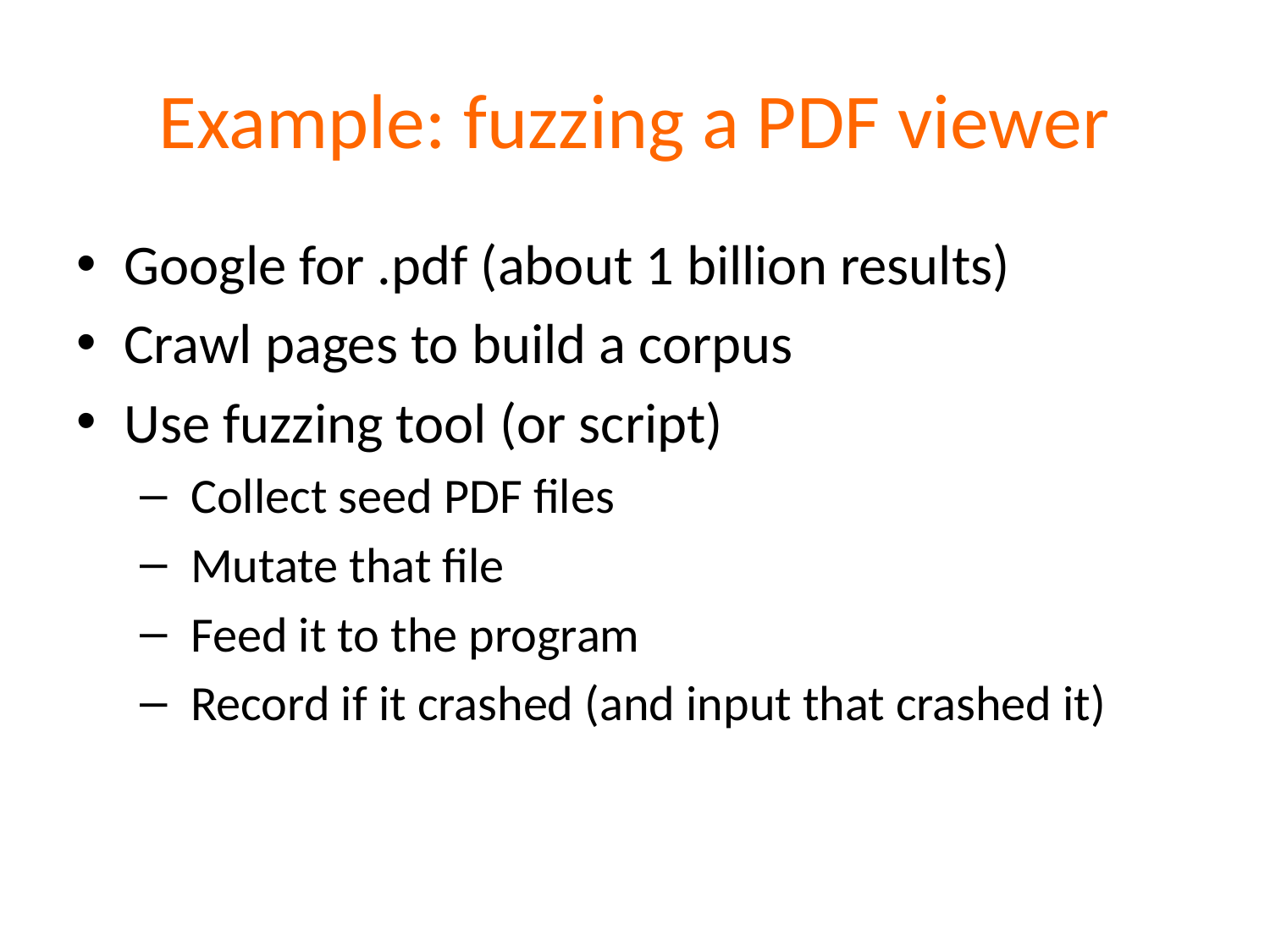

# Example: fuzzing a PDF viewer
Google for .pdf (about 1 billion results)
Crawl pages to build a corpus
Use fuzzing tool (or script)
 Collect seed PDF files
 Mutate that file
 Feed it to the program
 Record if it crashed (and input that crashed it)